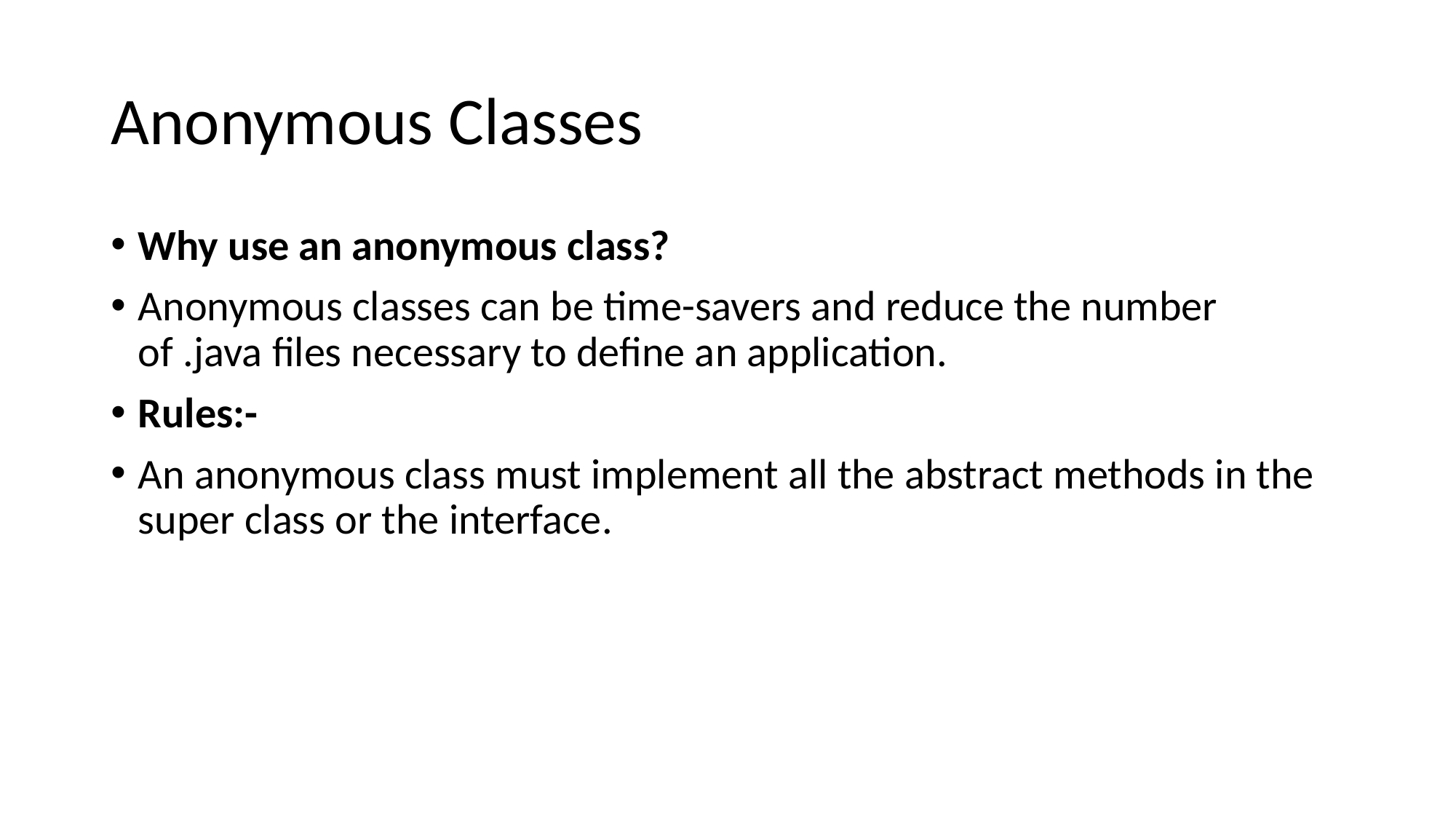

# Anonymous Classes
Why use an anonymous class?
Anonymous classes can be time-savers and reduce the number of .java files necessary to define an application.
Rules:-
An anonymous class must implement all the abstract methods in the super class or the interface.